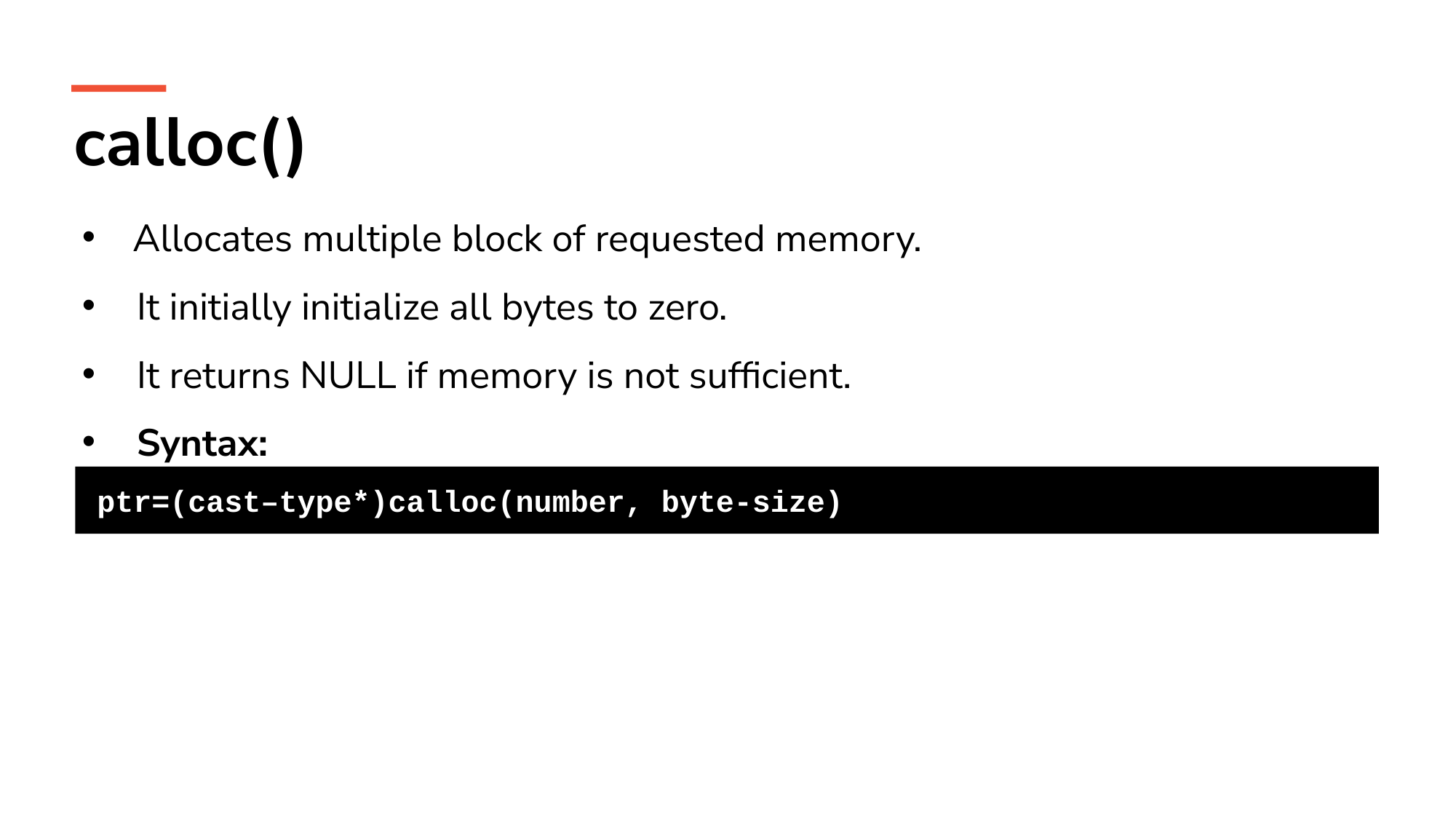

calloc()
 Allocates multiple block of requested memory.
It initially initialize all bytes to zero.
It returns NULL if memory is not sufficient.
Syntax:

ptr=(cast–type*)calloc(number, byte-size)